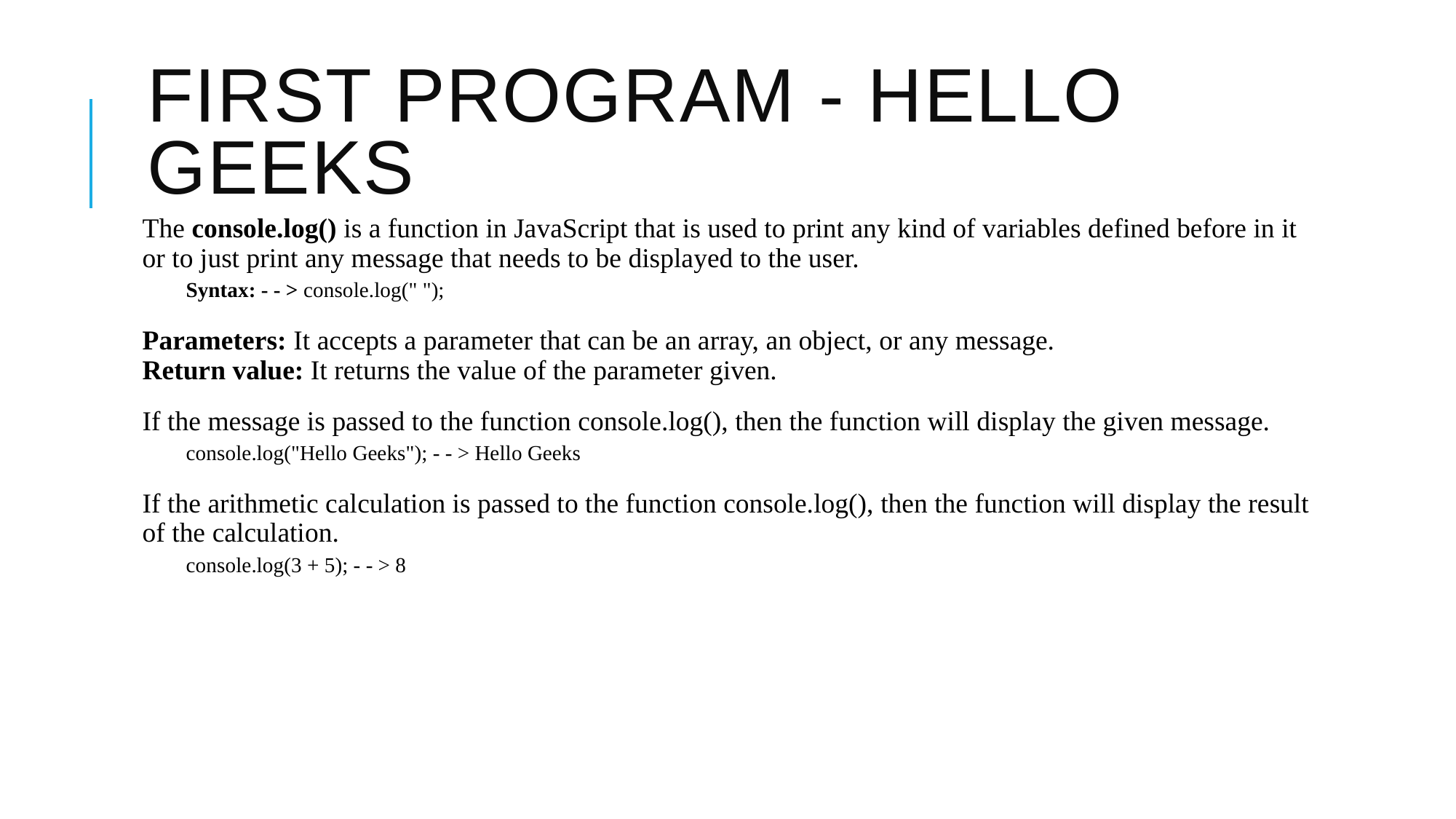

# First program - Hello Geeks
The console.log() is a function in JavaScript that is used to print any kind of variables defined before in it or to just print any message that needs to be displayed to the user.
Syntax: - - > console.log(" ");
Parameters: It accepts a parameter that can be an array, an object, or any message.
Return value: It returns the value of the parameter given.
If the message is passed to the function console.log(), then the function will display the given message.
console.log("Hello Geeks"); - - > Hello Geeks
If the arithmetic calculation is passed to the function console.log(), then the function will display the result of the calculation.
console.log(3 + 5); - - > 8